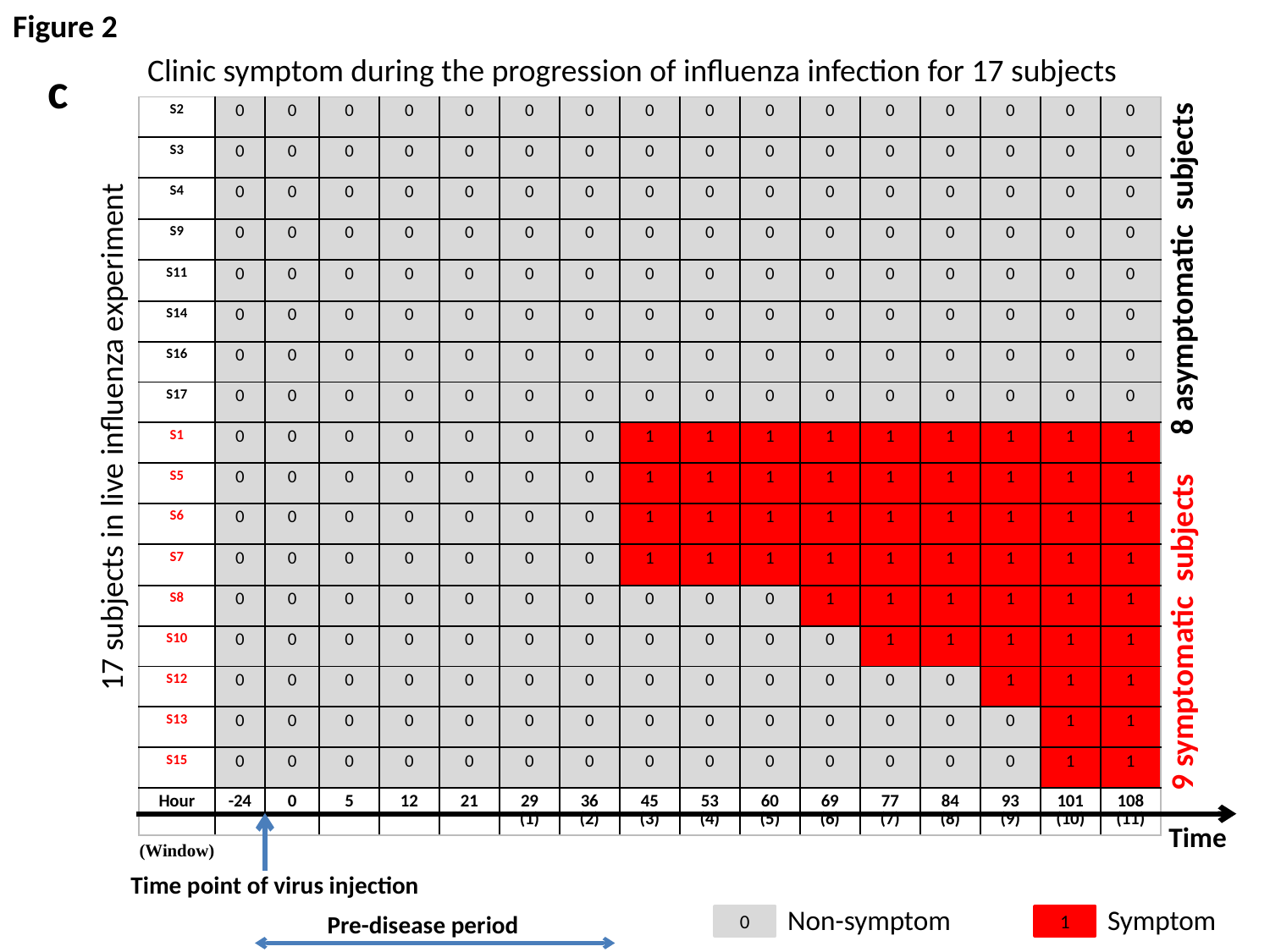

Figure 2
Clinic symptom during the progression of influenza infection for 17 subjects
c
| S2 | 0 | 0 | 0 | 0 | 0 | 0 | 0 | 0 | 0 | 0 | 0 | 0 | 0 | 0 | 0 | 0 |
| --- | --- | --- | --- | --- | --- | --- | --- | --- | --- | --- | --- | --- | --- | --- | --- | --- |
| S3 | 0 | 0 | 0 | 0 | 0 | 0 | 0 | 0 | 0 | 0 | 0 | 0 | 0 | 0 | 0 | 0 |
| S4 | 0 | 0 | 0 | 0 | 0 | 0 | 0 | 0 | 0 | 0 | 0 | 0 | 0 | 0 | 0 | 0 |
| S9 | 0 | 0 | 0 | 0 | 0 | 0 | 0 | 0 | 0 | 0 | 0 | 0 | 0 | 0 | 0 | 0 |
| S11 | 0 | 0 | 0 | 0 | 0 | 0 | 0 | 0 | 0 | 0 | 0 | 0 | 0 | 0 | 0 | 0 |
| S14 | 0 | 0 | 0 | 0 | 0 | 0 | 0 | 0 | 0 | 0 | 0 | 0 | 0 | 0 | 0 | 0 |
| S16 | 0 | 0 | 0 | 0 | 0 | 0 | 0 | 0 | 0 | 0 | 0 | 0 | 0 | 0 | 0 | 0 |
| S17 | 0 | 0 | 0 | 0 | 0 | 0 | 0 | 0 | 0 | 0 | 0 | 0 | 0 | 0 | 0 | 0 |
| S1 | 0 | 0 | 0 | 0 | 0 | 0 | 0 | 1 | 1 | 1 | 1 | 1 | 1 | 1 | 1 | 1 |
| S5 | 0 | 0 | 0 | 0 | 0 | 0 | 0 | 1 | 1 | 1 | 1 | 1 | 1 | 1 | 1 | 1 |
| S6 | 0 | 0 | 0 | 0 | 0 | 0 | 0 | 1 | 1 | 1 | 1 | 1 | 1 | 1 | 1 | 1 |
| S7 | 0 | 0 | 0 | 0 | 0 | 0 | 0 | 1 | 1 | 1 | 1 | 1 | 1 | 1 | 1 | 1 |
| S8 | 0 | 0 | 0 | 0 | 0 | 0 | 0 | 0 | 0 | 0 | 1 | 1 | 1 | 1 | 1 | 1 |
| S10 | 0 | 0 | 0 | 0 | 0 | 0 | 0 | 0 | 0 | 0 | 0 | 1 | 1 | 1 | 1 | 1 |
| S12 | 0 | 0 | 0 | 0 | 0 | 0 | 0 | 0 | 0 | 0 | 0 | 0 | 0 | 1 | 1 | 1 |
| S13 | 0 | 0 | 0 | 0 | 0 | 0 | 0 | 0 | 0 | 0 | 0 | 0 | 0 | 0 | 1 | 1 |
| S15 | 0 | 0 | 0 | 0 | 0 | 0 | 0 | 0 | 0 | 0 | 0 | 0 | 0 | 0 | 1 | 1 |
| Hour | -24 | 0 | 5 | 12 | 21 | 29 (1) | 36 (2) | 45 (3) | 53 (4) | 60 (5) | 69 (6) | 77 (7) | 84 (8) | 93 (9) | 101 (10) | 108 (11) |
8 asymptomatic  subjects
17 subjects in live influenza experiment
9 symptomatic  subjects
Time
(Window)
Time point of virus injection
Non-symptom
Symptom
Pre-disease period
0
1